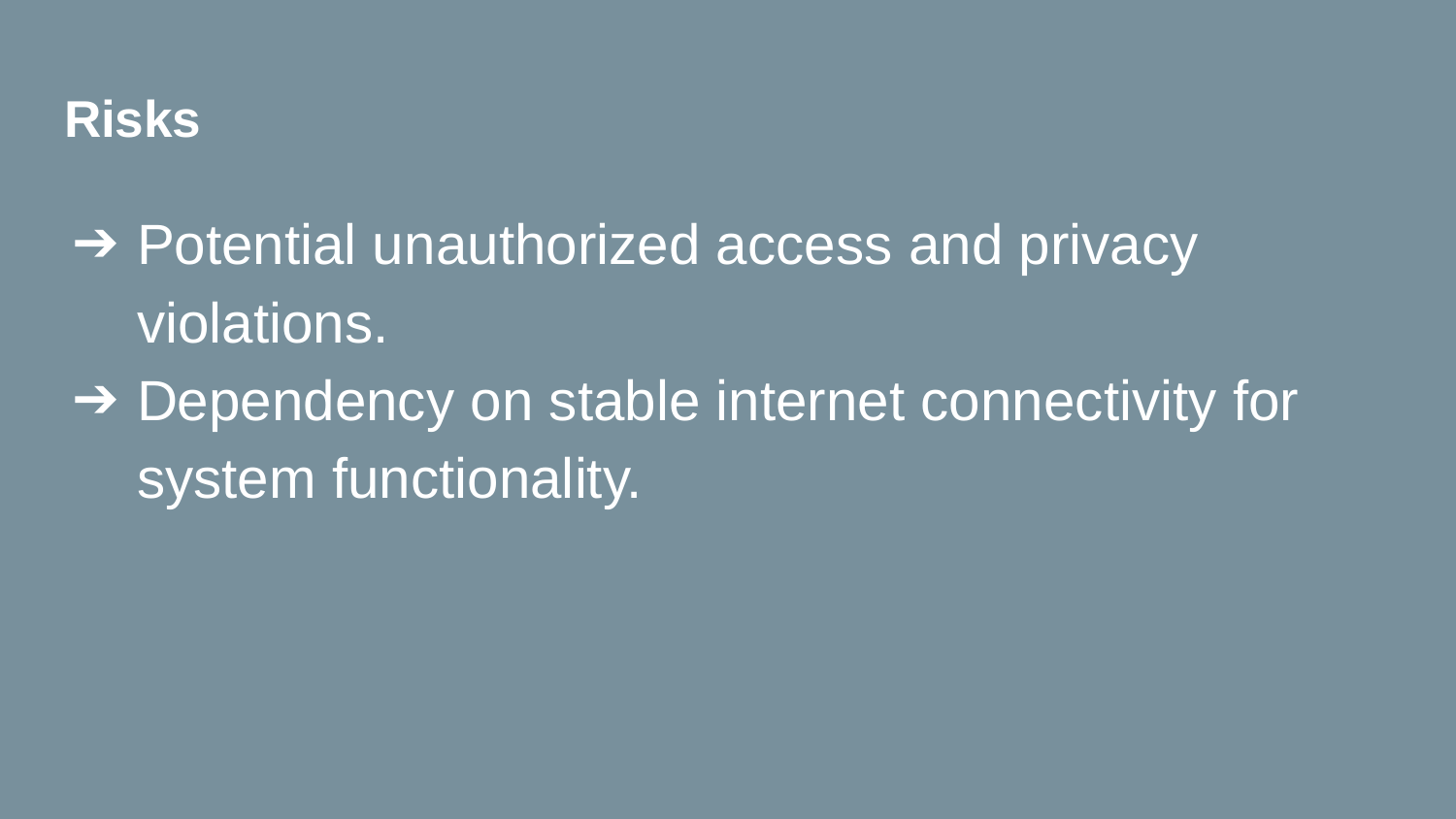

# Risks

Potential unauthorized access and privacy violations.
Dependency on stable internet connectivity for system functionality.